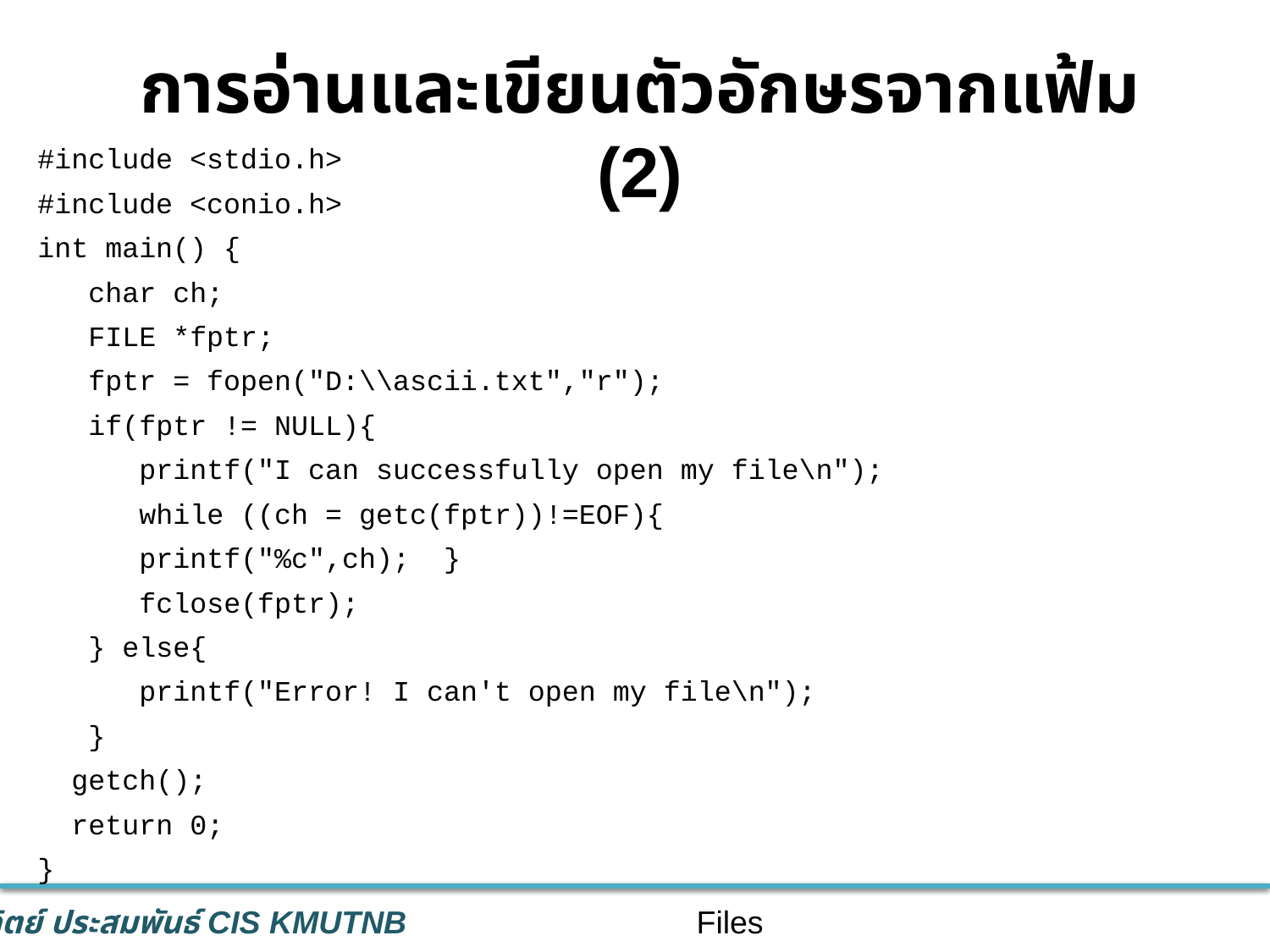

การอ่านและเขียนตัวอักษรจากแฟ้ม (2)
#include <stdio.h>
#include <conio.h>
int main() {
   char ch;
   FILE *fptr;
   fptr = fopen("D:\\ascii.txt","r");
   if(fptr != NULL){
      printf("I can successfully open my file\n");
      while ((ch = getc(fptr))!=EOF){
      printf("%c",ch);  }
      fclose(fptr);
   } else{
      printf("Error! I can't open my file\n");
   }
  getch();
  return 0;
}
Files